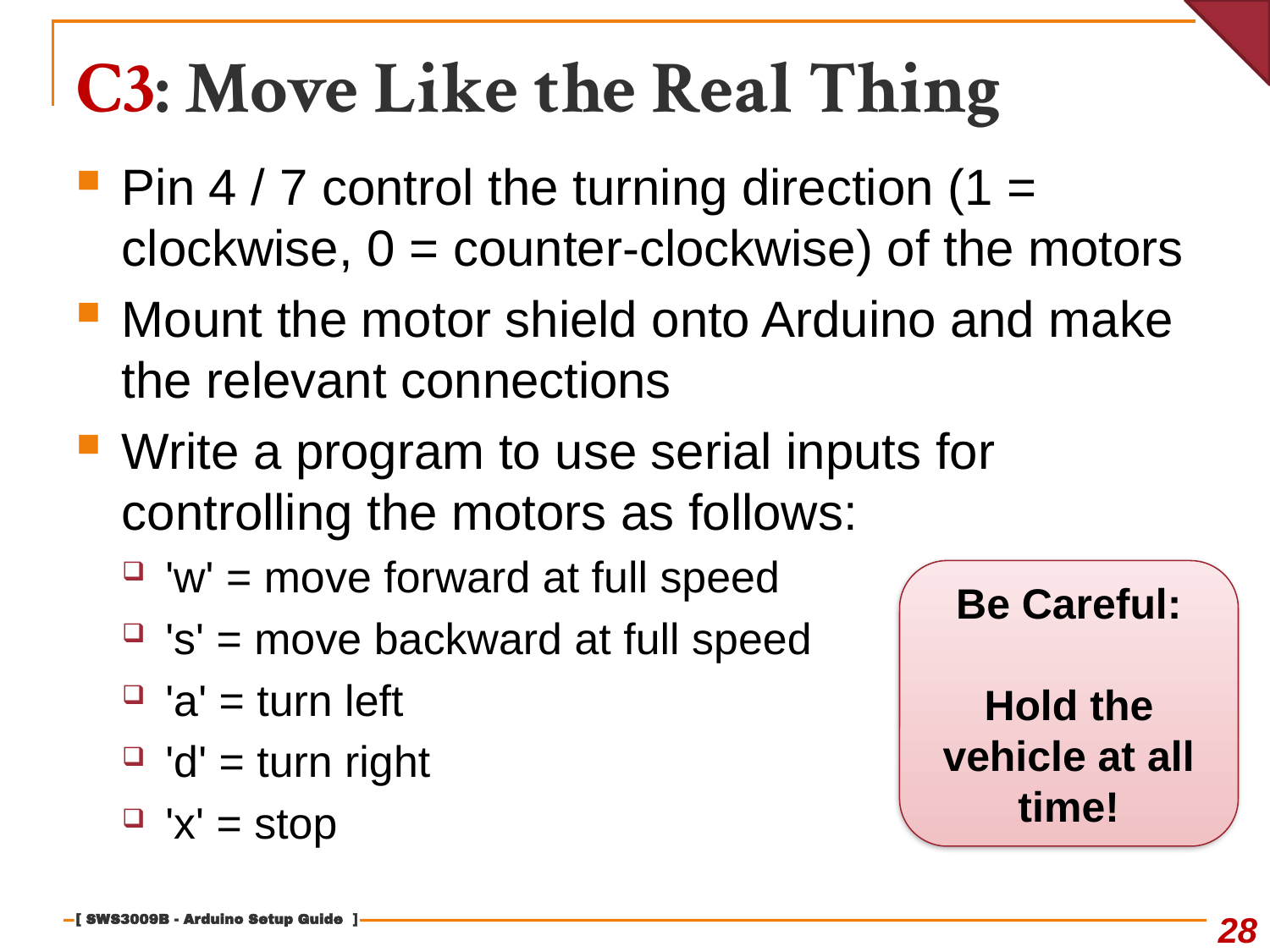

# C3: Move Like the Real Thing
Pin 4 / 7 control the turning direction (1 = clockwise, 0 = counter-clockwise) of the motors
Mount the motor shield onto Arduino and make the relevant connections
Write a program to use serial inputs for controlling the motors as follows:
'w' = move forward at full speed
's' = move backward at full speed
'a' = turn left
'd' = turn right
'x' = stop
Be Careful:

Hold the vehicle at all time!
28
[ SWS3009B - Arduino Setup Guide  ]